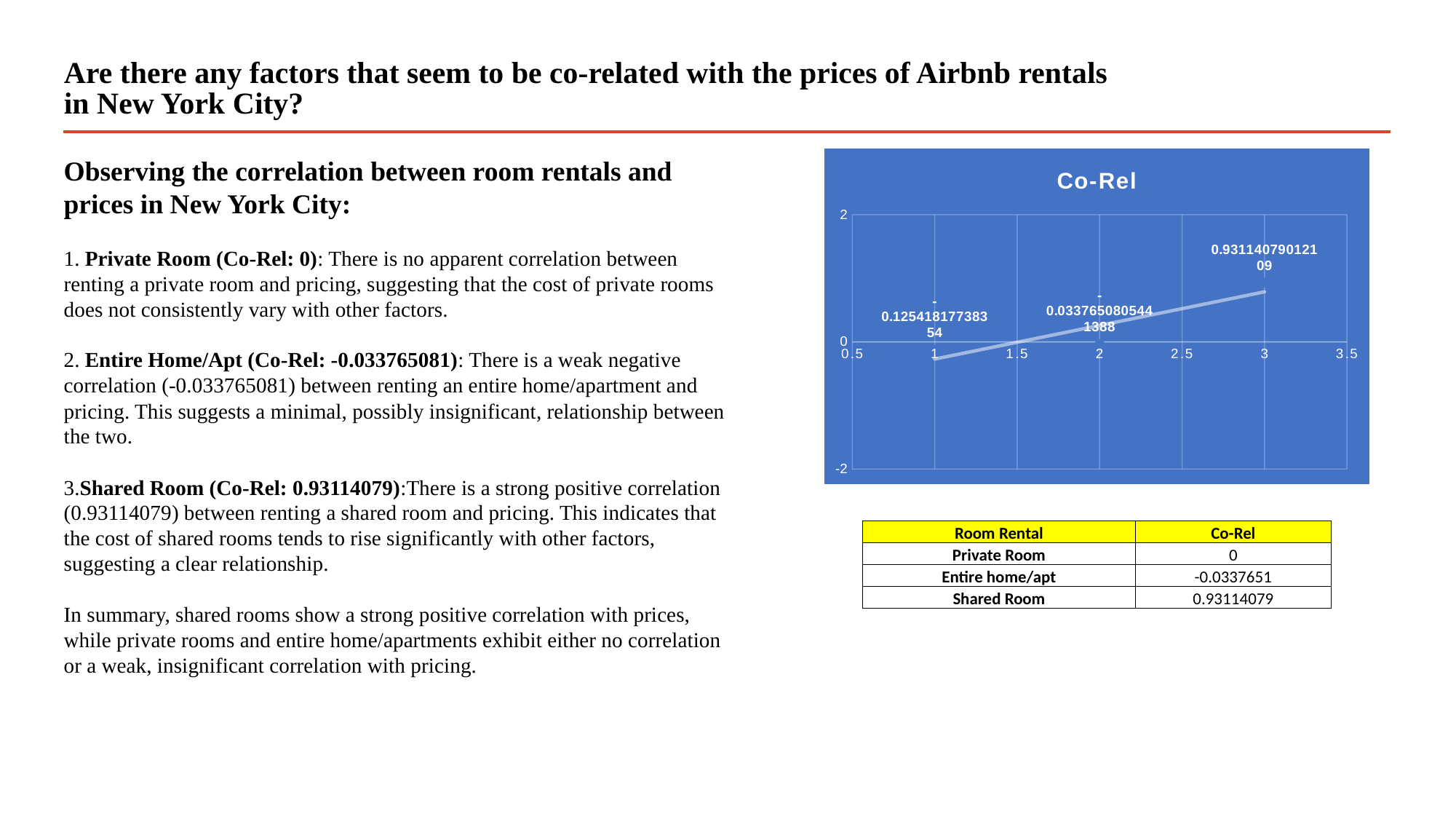

# Are there any factors that seem to be co-related with the prices of Airbnb rentals in New York City?
Observing the correlation between room rentals and prices in New York City:

1. Private Room (Co-Rel: 0): There is no apparent correlation between renting a private room and pricing, suggesting that the cost of private rooms does not consistently vary with other factors.

2. Entire Home/Apt (Co-Rel: -0.033765081): There is a weak negative correlation (-0.033765081) between renting an entire home/apartment and pricing. This suggests a minimal, possibly insignificant, relationship between the two.

3.Shared Room (Co-Rel: 0.93114079):There is a strong positive correlation (0.93114079) between renting a shared room and pricing. This indicates that the cost of shared rooms tends to rise significantly with other factors, suggesting a clear relationship.

In summary, shared rooms show a strong positive correlation with prices, while private rooms and entire home/apartments exhibit either no correlation or a weak, insignificant correlation with pricing.

### Chart:

| Category | Co-Rel |
|---|---|
| Room Rental | Co-Rel |
| --- | --- |
| Private Room | 0 |
| Entire home/apt | -0.0337651 |
| Shared Room | 0.93114079 |